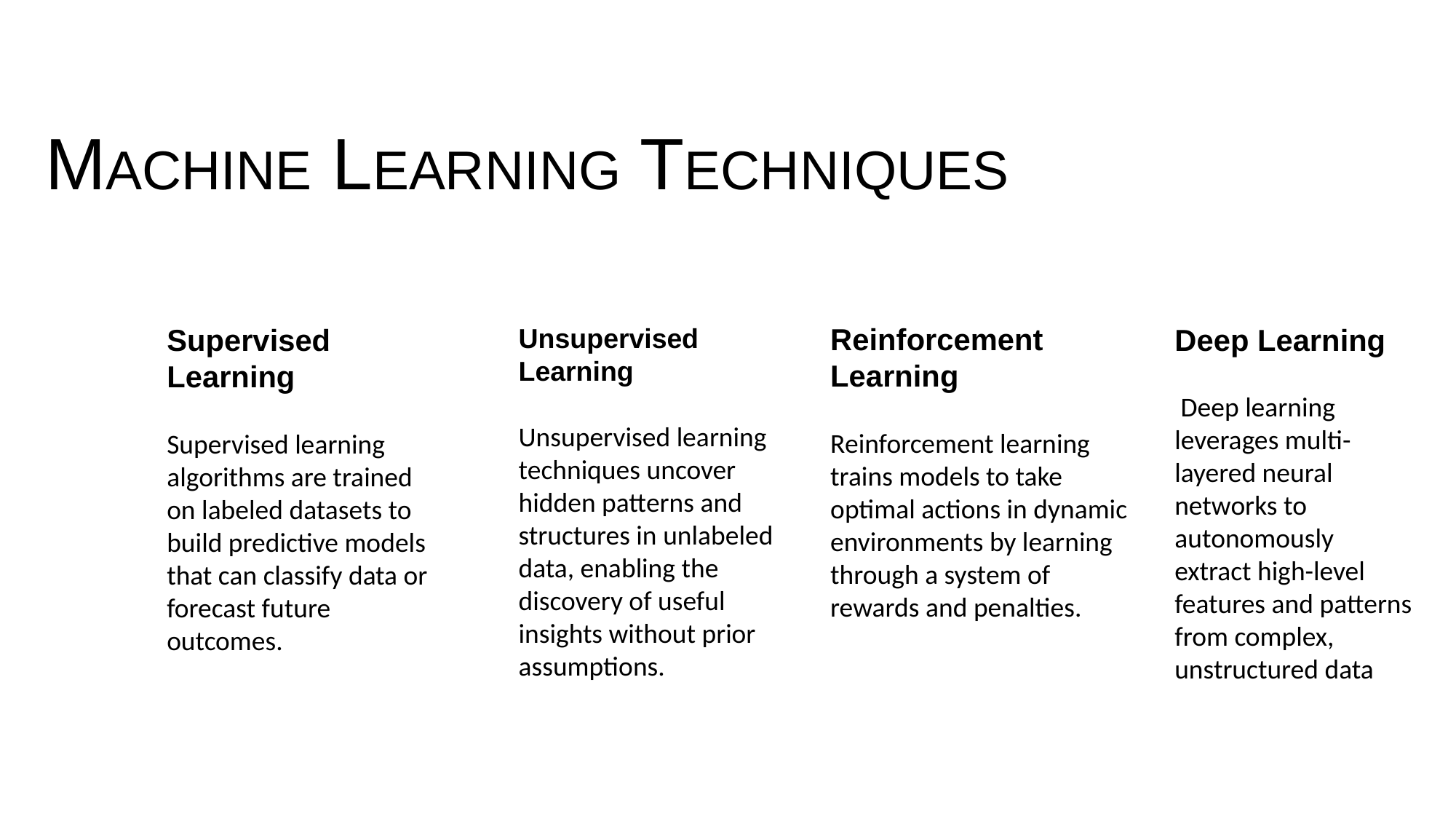

MACHINE LEARNING TECHNIQUES
Reinforcement Learning

Reinforcement learning trains models to take optimal actions in dynamic environments by learning through a system of rewards and penalties.
Deep Learning

 Deep learning leverages multi-layered neural networks to autonomously extract high-level features and patterns from complex, unstructured data
Supervised Learning

Supervised learning algorithms are trained on labeled datasets to build predictive models that can classify data or forecast future outcomes.
Unsupervised Learning

Unsupervised learning techniques uncover hidden patterns and structures in unlabeled data, enabling the discovery of useful insights without prior assumptions.